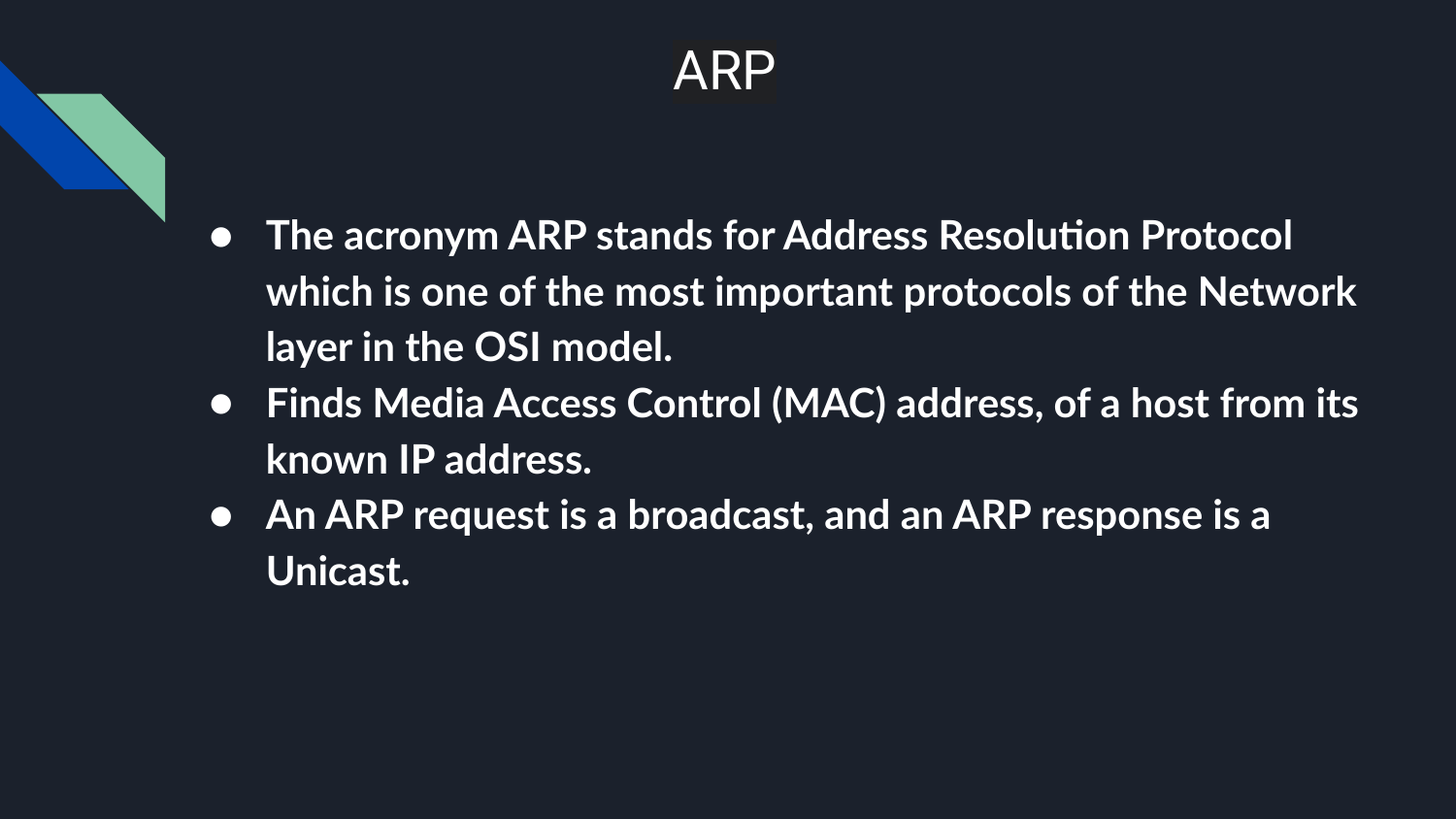

# ARP

The acronym ARP stands for Address Resolution Protocol which is one of the most important protocols of the Network layer in the OSI model.
Finds Media Access Control (MAC) address, of a host from its known IP address.
An ARP request is a broadcast, and an ARP response is a Unicast.